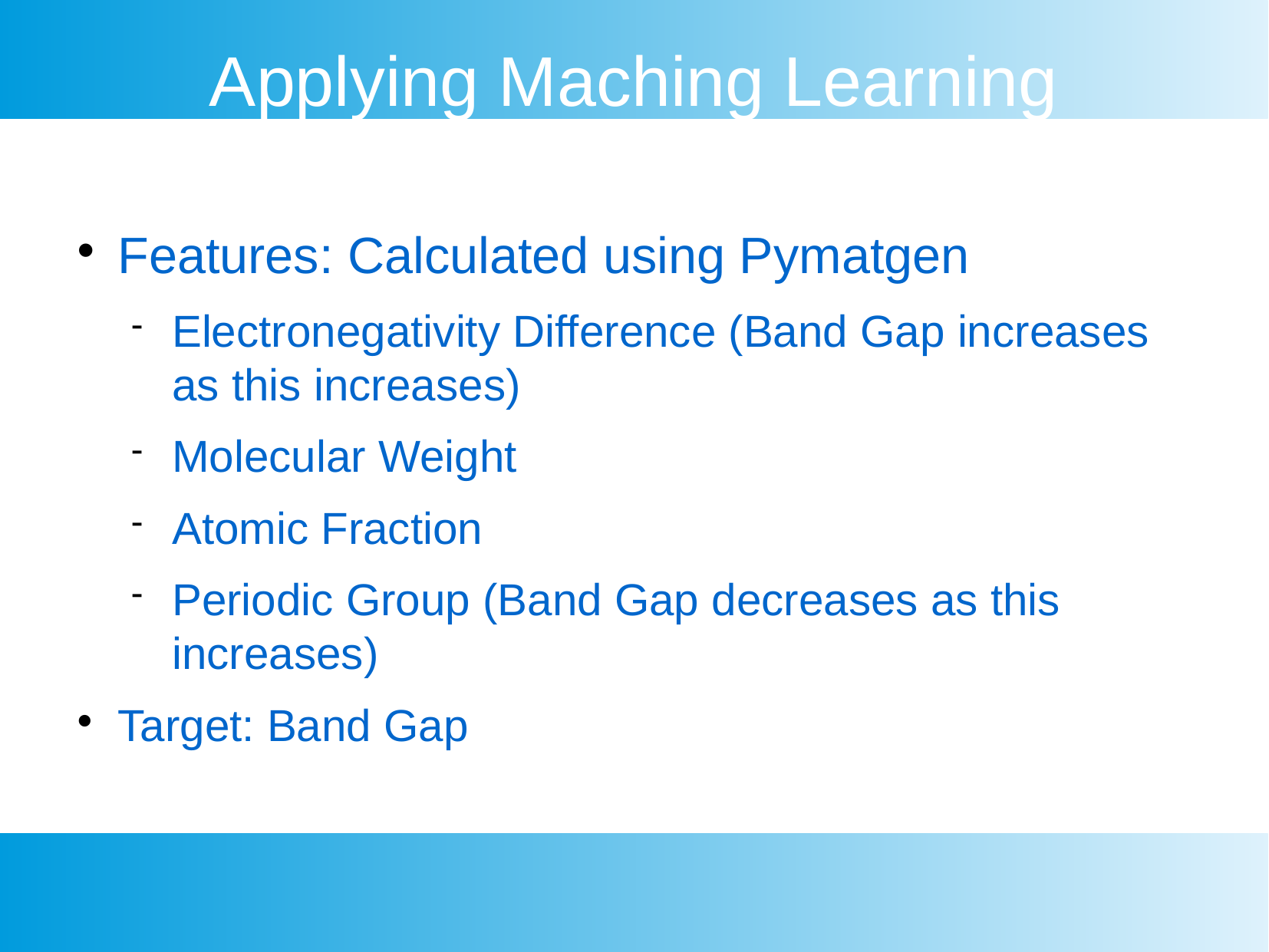

Applying Maching Learning
Features: Calculated using Pymatgen
Electronegativity Difference (Band Gap increases as this increases)
Molecular Weight
Atomic Fraction
Periodic Group (Band Gap decreases as this increases)
Target: Band Gap